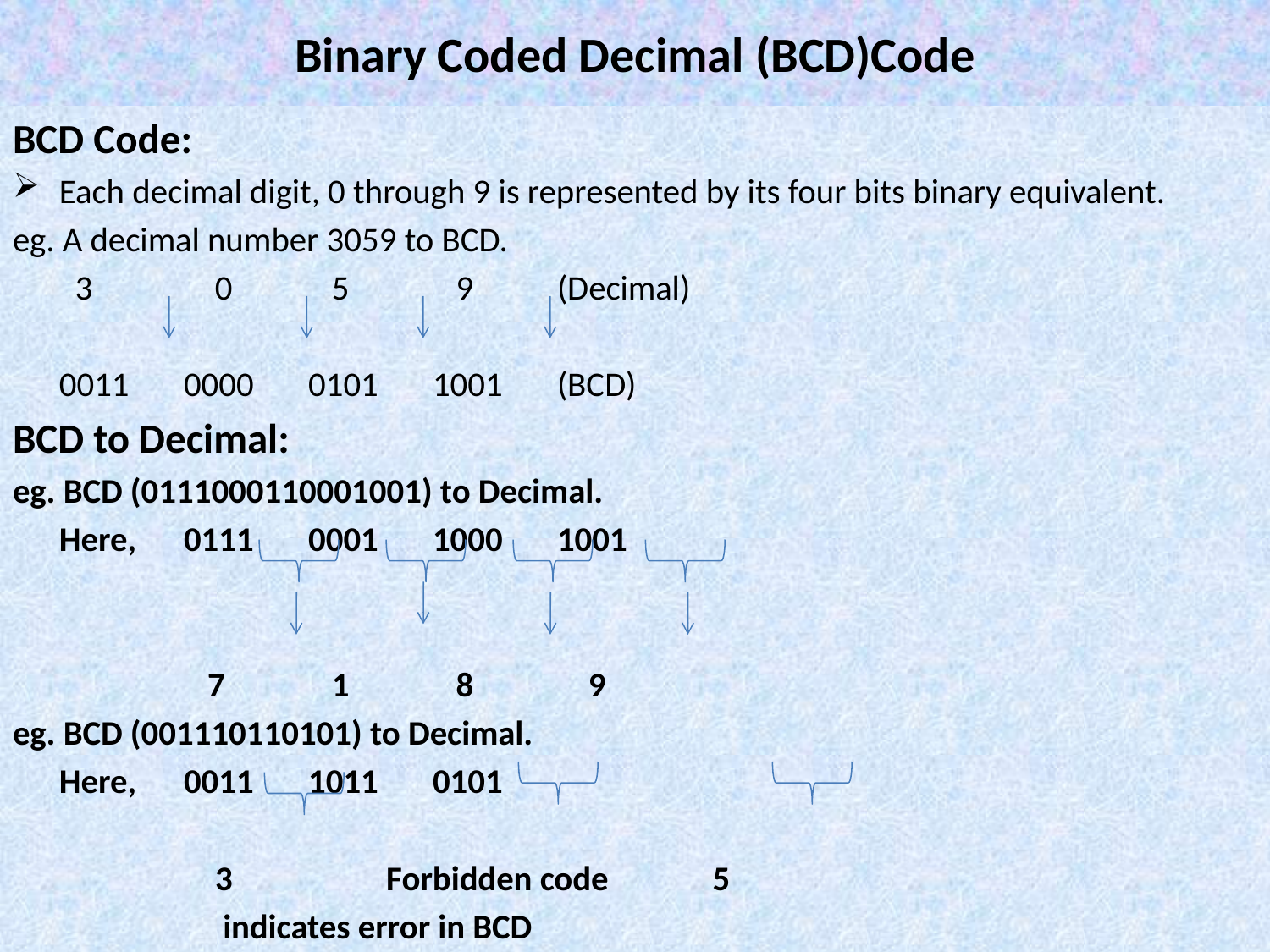

# Binary Coded Decimal (BCD)Code
BCD Code:
Each decimal digit, 0 through 9 is represented by its four bits binary equivalent.
eg. A decimal number 3059 to BCD.
		  3	    0	   5	   9	(Decimal)

		0011	0000	0101	1001	(BCD)
BCD to Decimal:
eg. BCD (0111000110001001) to Decimal.
	Here, 	0111	0001	1000	1001

		      	   7	   1	   8	    9
eg. BCD (001110110101) to Decimal.
	Here, 	0011		1011		0101

		 	    3	          Forbidden code 	    5
			     	     indicates error in BCD